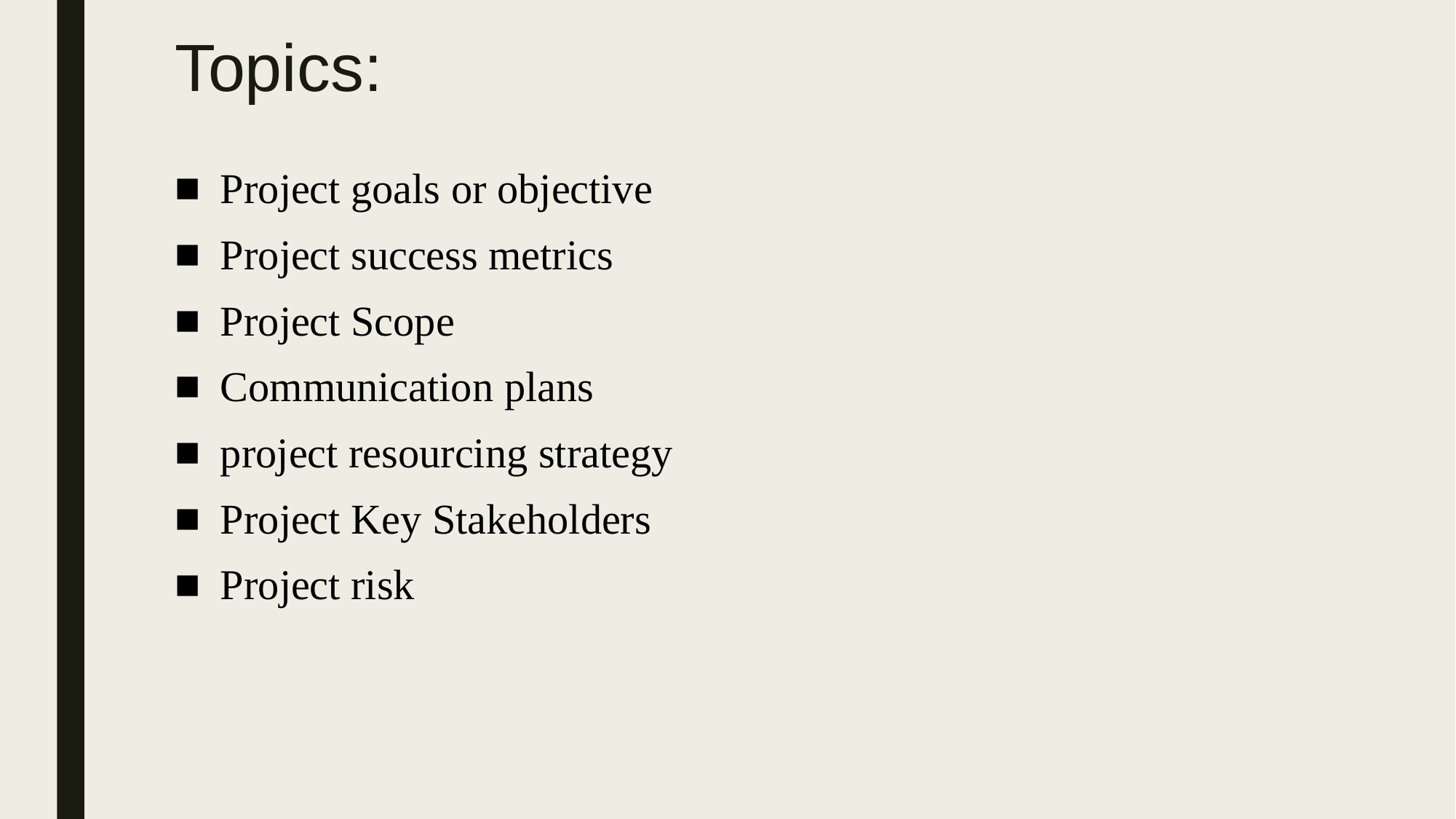

# Topics:
Project goals or objective
Project success metrics
Project Scope
Communication plans
project resourcing strategy
Project Key Stakeholders
Project risk